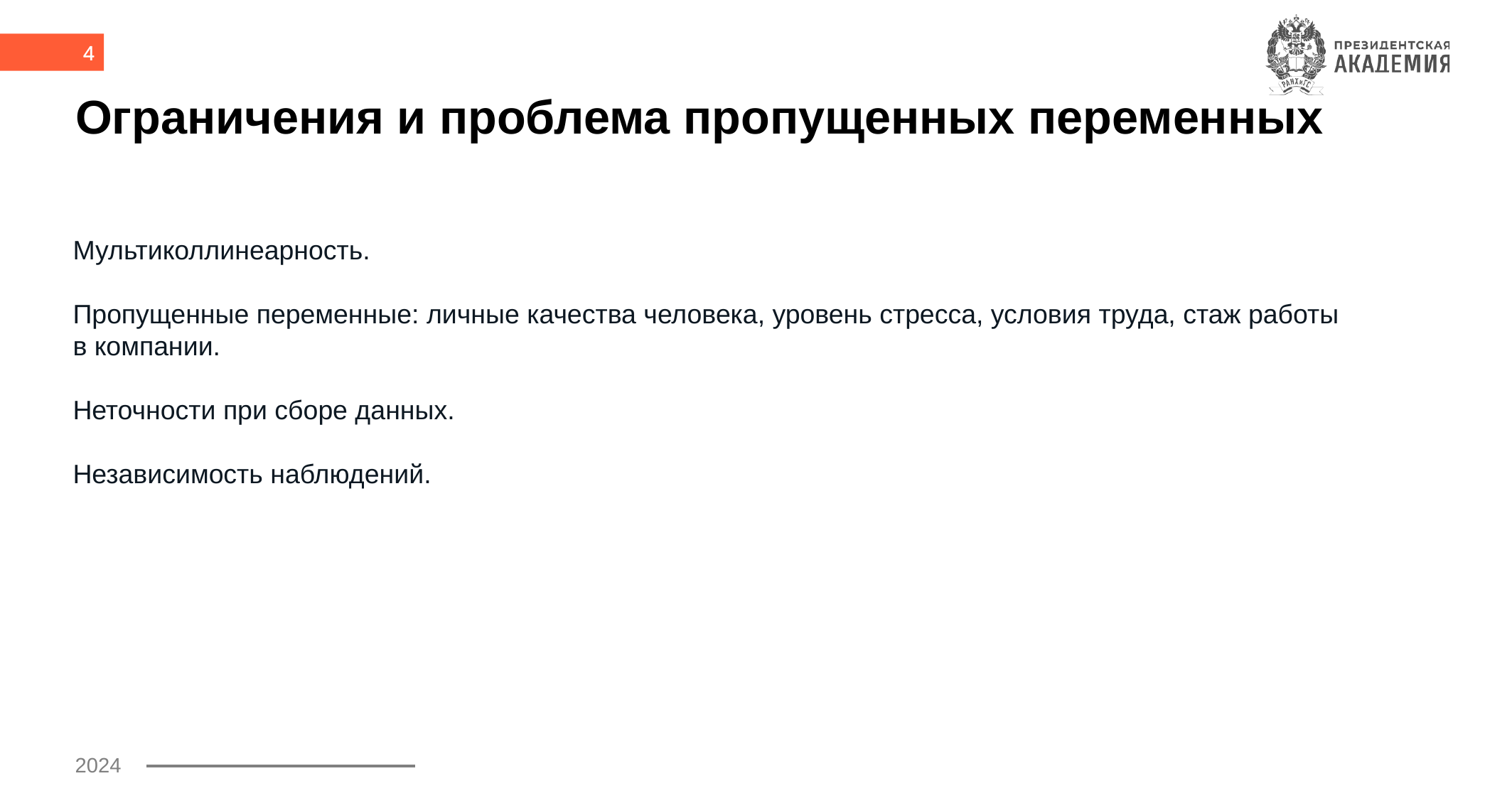

4
# Ограничения и проблема пропущенных переменных

Мультиколлинеарность.

Пропущенные переменные: личные качества человека, уровень стресса, условия труда, стаж работы в компании.

Неточности при сборе данных.

Независимость наблюдений.